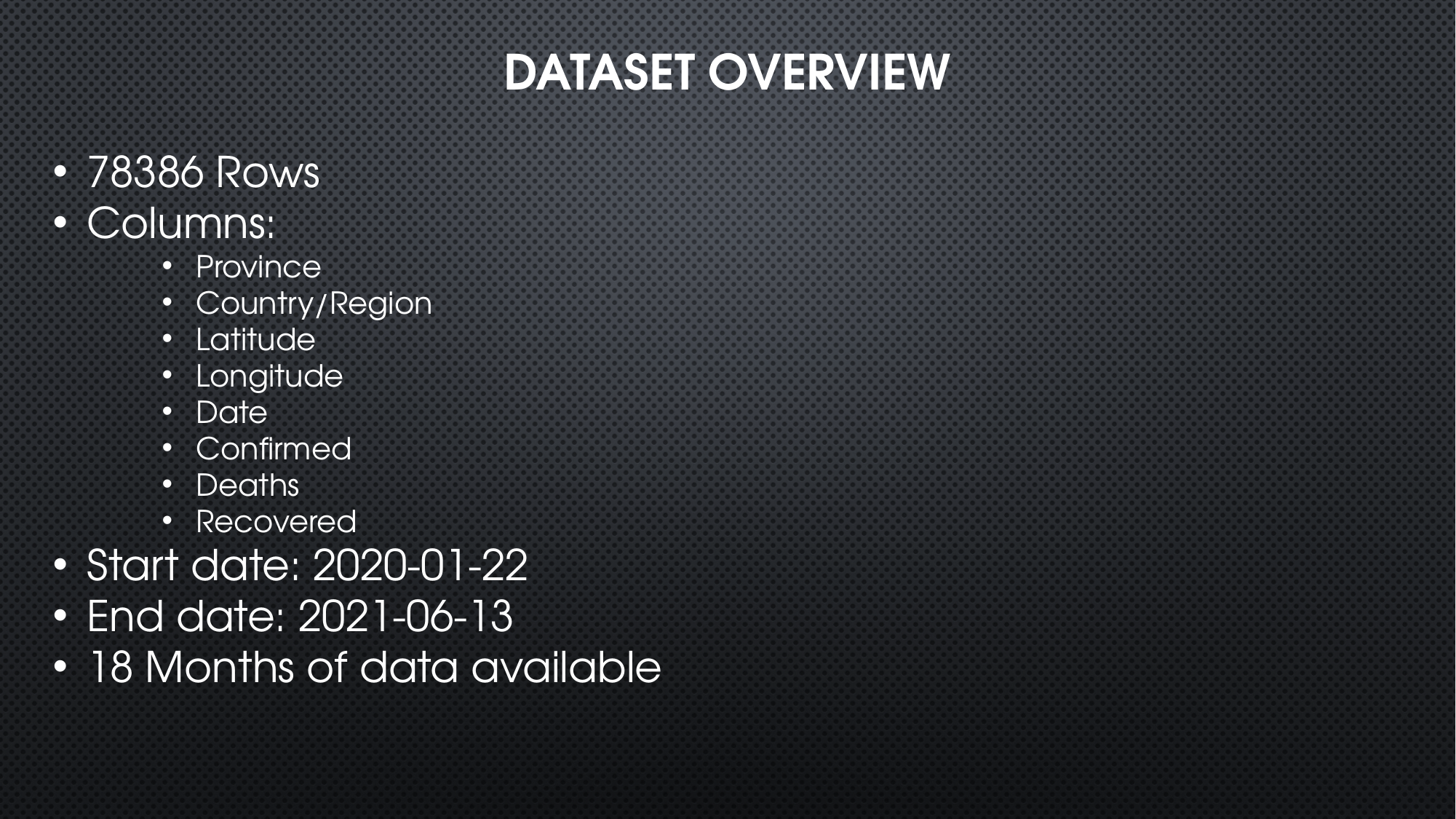

# Dataset overview
78386 Rows
Columns:
Province
Country/Region
Latitude
Longitude
Date
Confirmed
Deaths
Recovered
Start date: 2020-01-22
End date: 2021-06-13
18 Months of data available